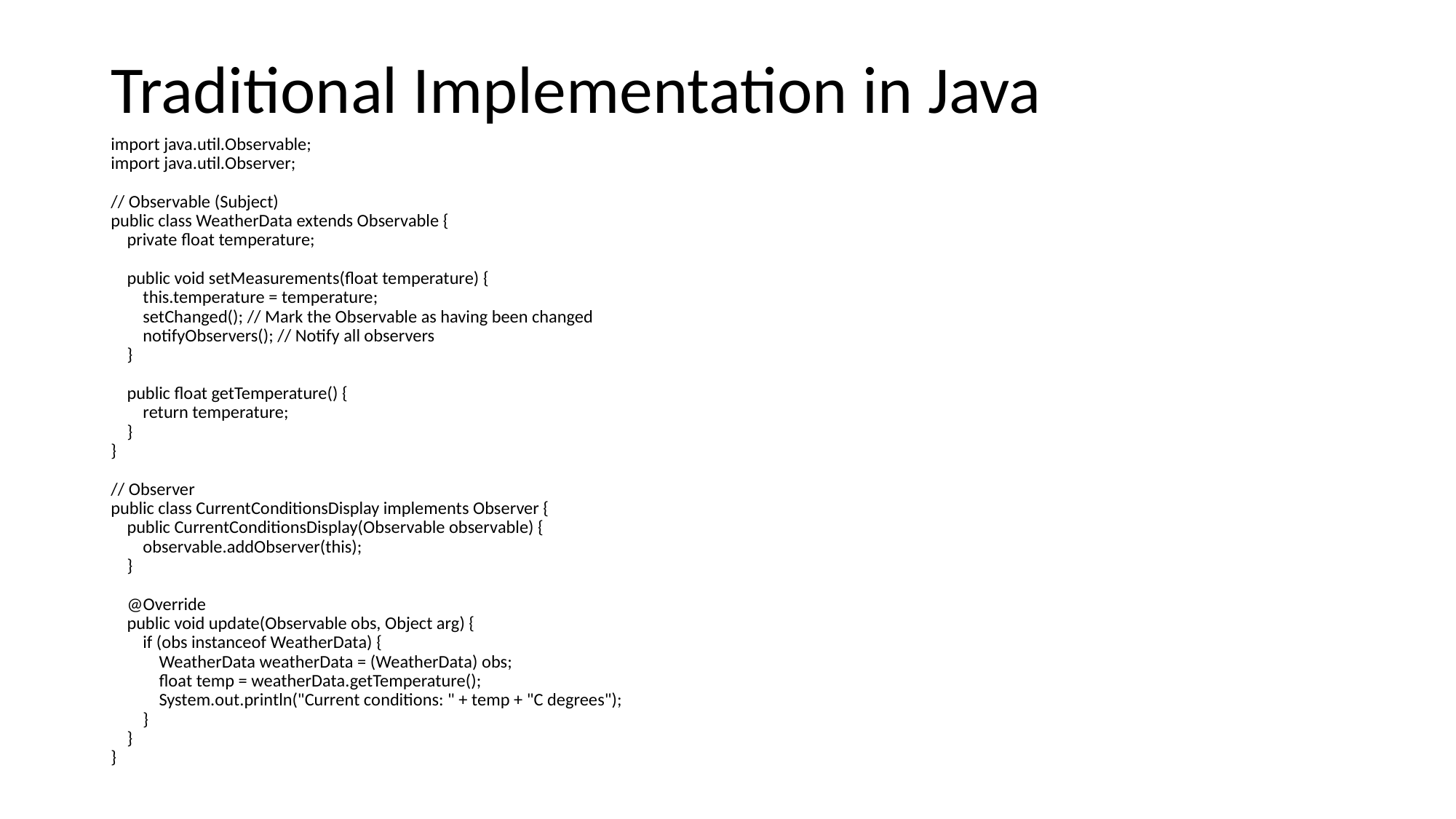

# Traditional Implementation in Java
import java.util.Observable;
import java.util.Observer;

// Observable (Subject)
public class WeatherData extends Observable {
    private float temperature;

    public void setMeasurements(float temperature) {
        this.temperature = temperature;
        setChanged(); // Mark the Observable as having been changed
        notifyObservers(); // Notify all observers
    }

    public float getTemperature() {
        return temperature;
    }
}

// Observer
public class CurrentConditionsDisplay implements Observer {
    public CurrentConditionsDisplay(Observable observable) {
        observable.addObserver(this);
    }

    @Override
    public void update(Observable obs, Object arg) {
        if (obs instanceof WeatherData) {
            WeatherData weatherData = (WeatherData) obs;
            float temp = weatherData.getTemperature();
            System.out.println("Current conditions: " + temp + "C degrees");
        }
    }
}